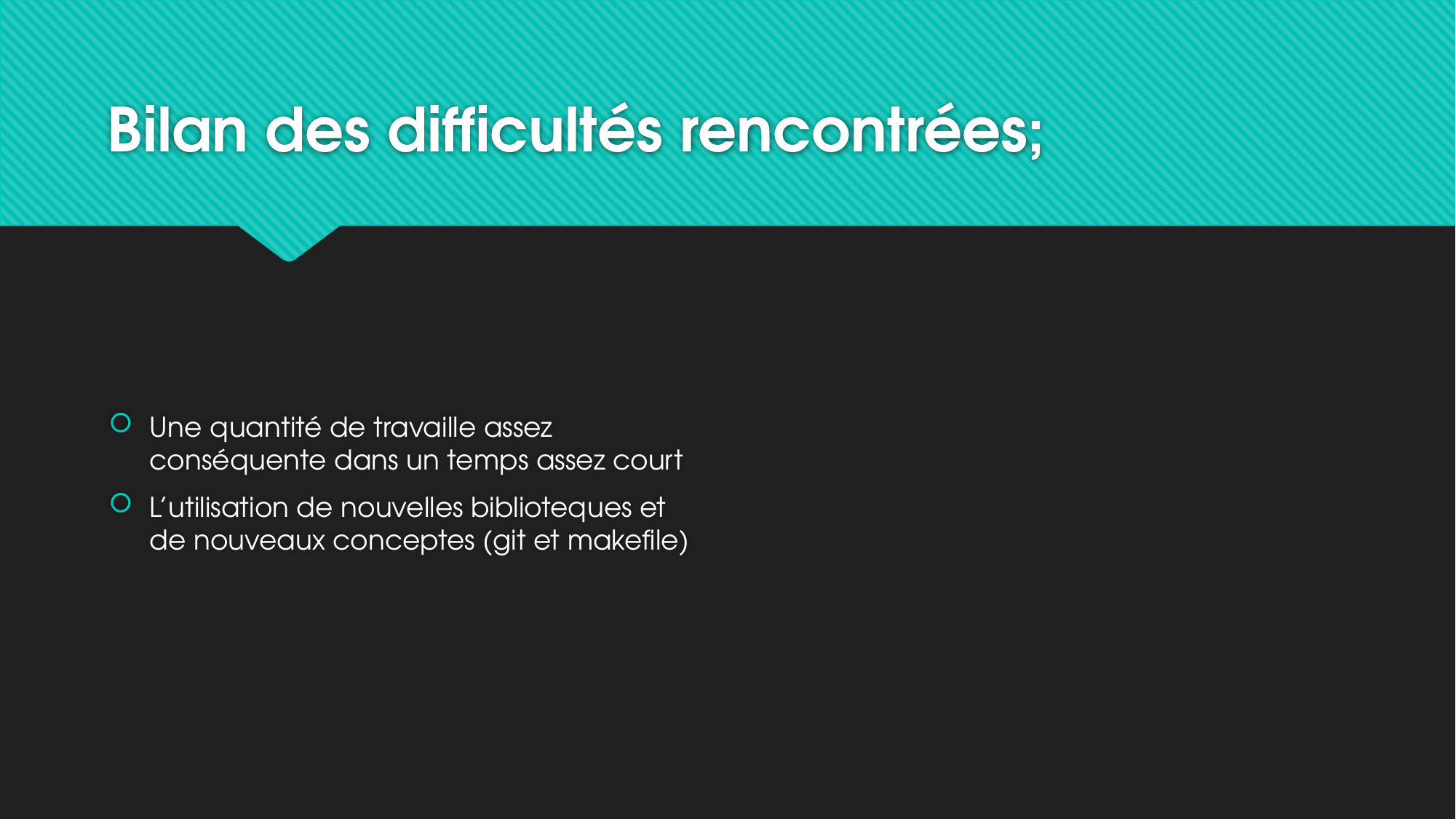

# Bilan des difficultés rencontrées;
Une quantité de travaille assez conséquente dans un temps assez court
L’utilisation de nouvelles biblioteques et de nouveaux conceptes (git et makefile)